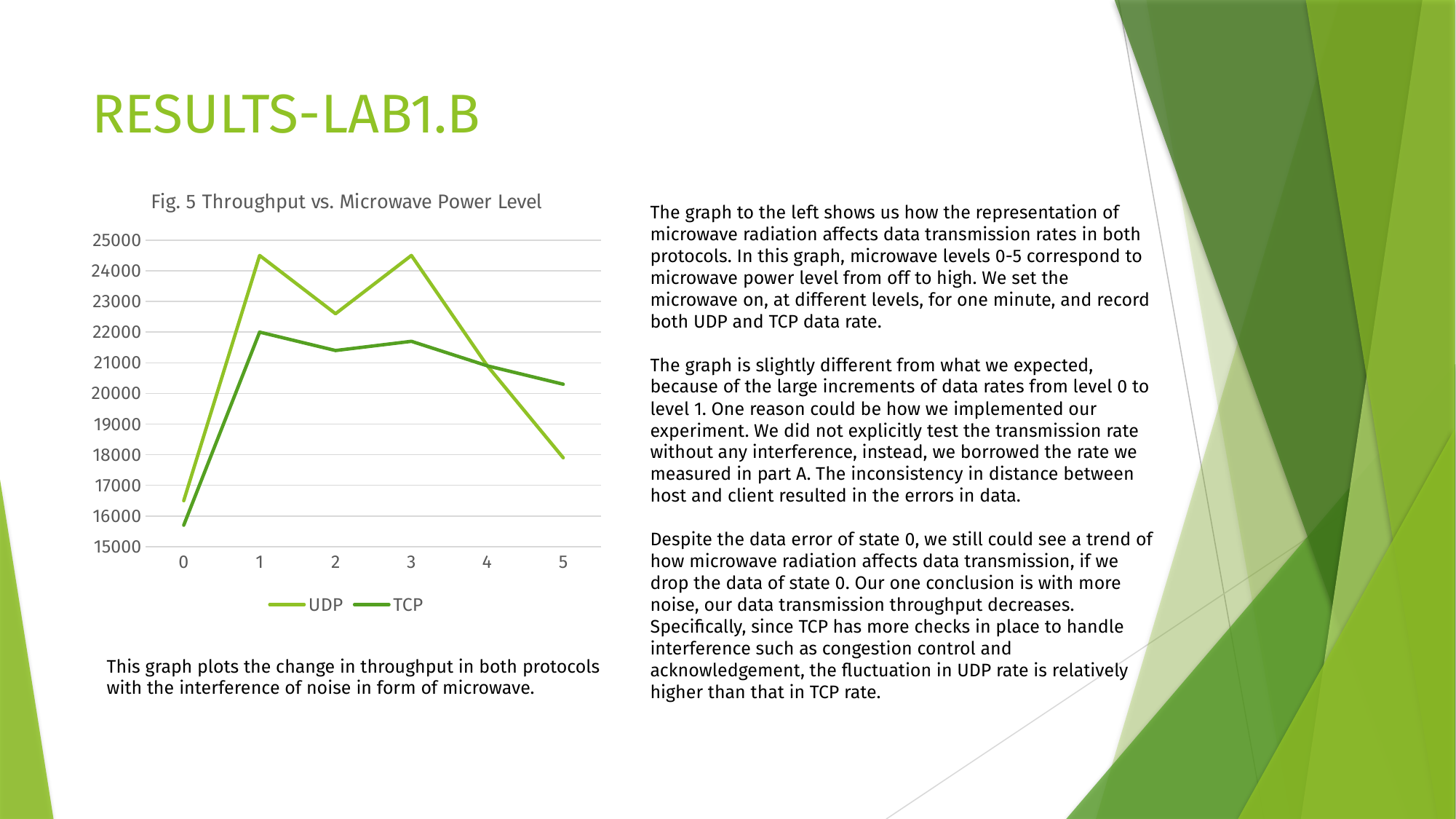

# RESULTS-LAB1.B

### Chart: Fig. 5 Throughput vs. Microwave Power Level

| Category | UDP | TCP |
|---|---|---|
| 0 | 16500.0 | 15700.0 |
| 1 | 24500.0 | 22000.0 |
| 2 | 22600.0 | 21400.0 |
| 3 | 24500.0 | 21700.0 |
| 4 | 20900.0 | 20900.0 |
| 5 | 17900.0 | 20300.0 |
The graph to the left shows us how the representation of microwave radiation affects data transmission rates in both protocols. In this graph, microwave levels 0-5 correspond to microwave power level from off to high. We set the microwave on, at different levels, for one minute, and record both UDP and TCP data rate.

The graph is slightly different from what we expected, because of the large increments of data rates from level 0 to level 1. One reason could be how we implemented our experiment. We did not explicitly test the transmission rate without any interference, instead, we borrowed the rate we measured in part A. The inconsistency in distance between host and client resulted in the errors in data.

Despite the data error of state 0, we still could see a trend of how microwave radiation affects data transmission, if we drop the data of state 0. Our one conclusion is with more noise, our data transmission throughput decreases. Specifically, since TCP has more checks in place to handle interference such as congestion control and acknowledgement, the fluctuation in UDP rate is relatively higher than that in TCP rate.
This graph plots the change in throughput in both protocols with the interference of noise in form of microwave.